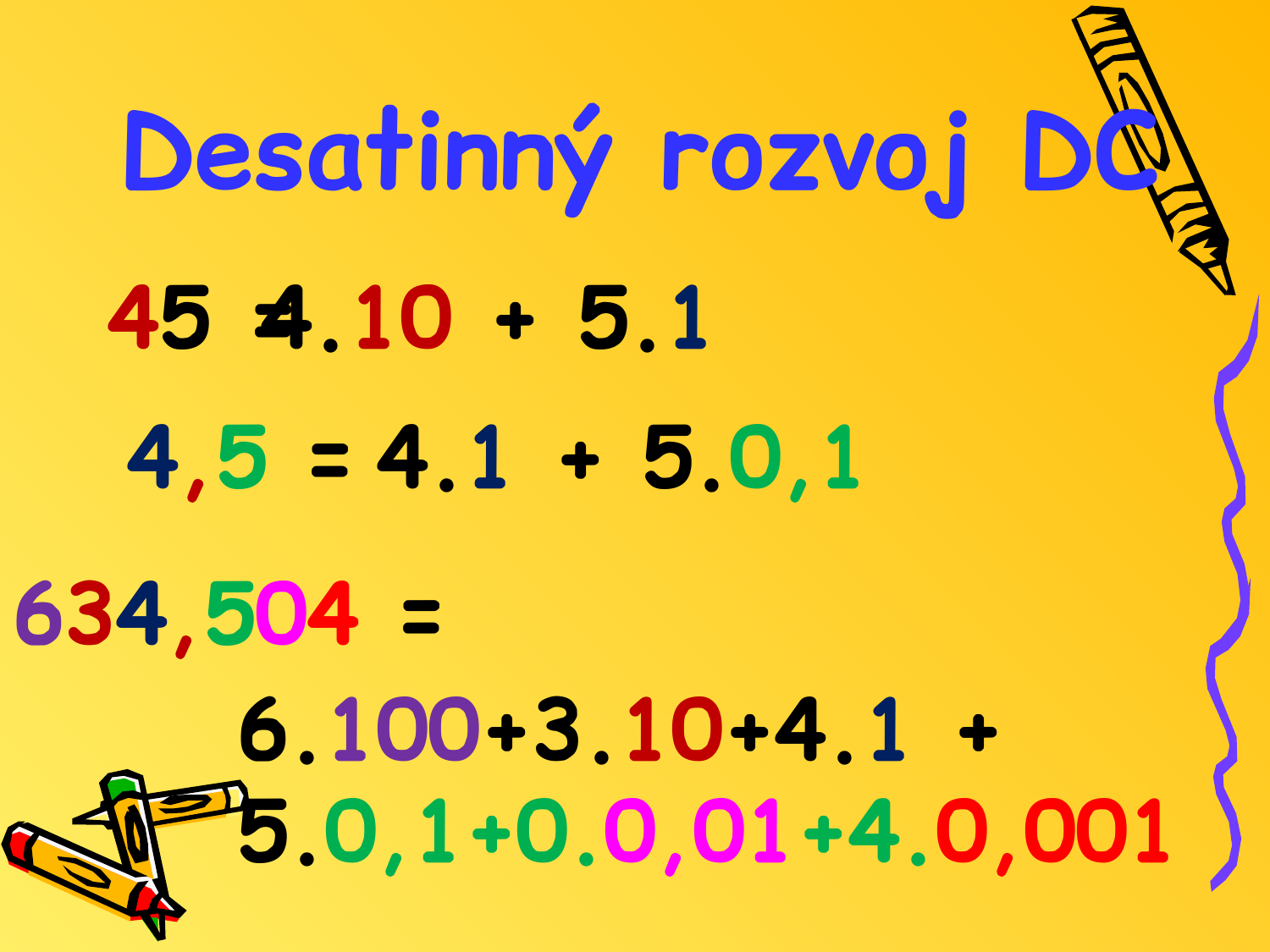

# Desatinný rozvoj DC
45 =
4.10 + 5.1
4,5 =
4.1 + 5.0,1
634,504 =
6.100+3.10+4.1 + 5.0,1+0.0,01+4.0,001